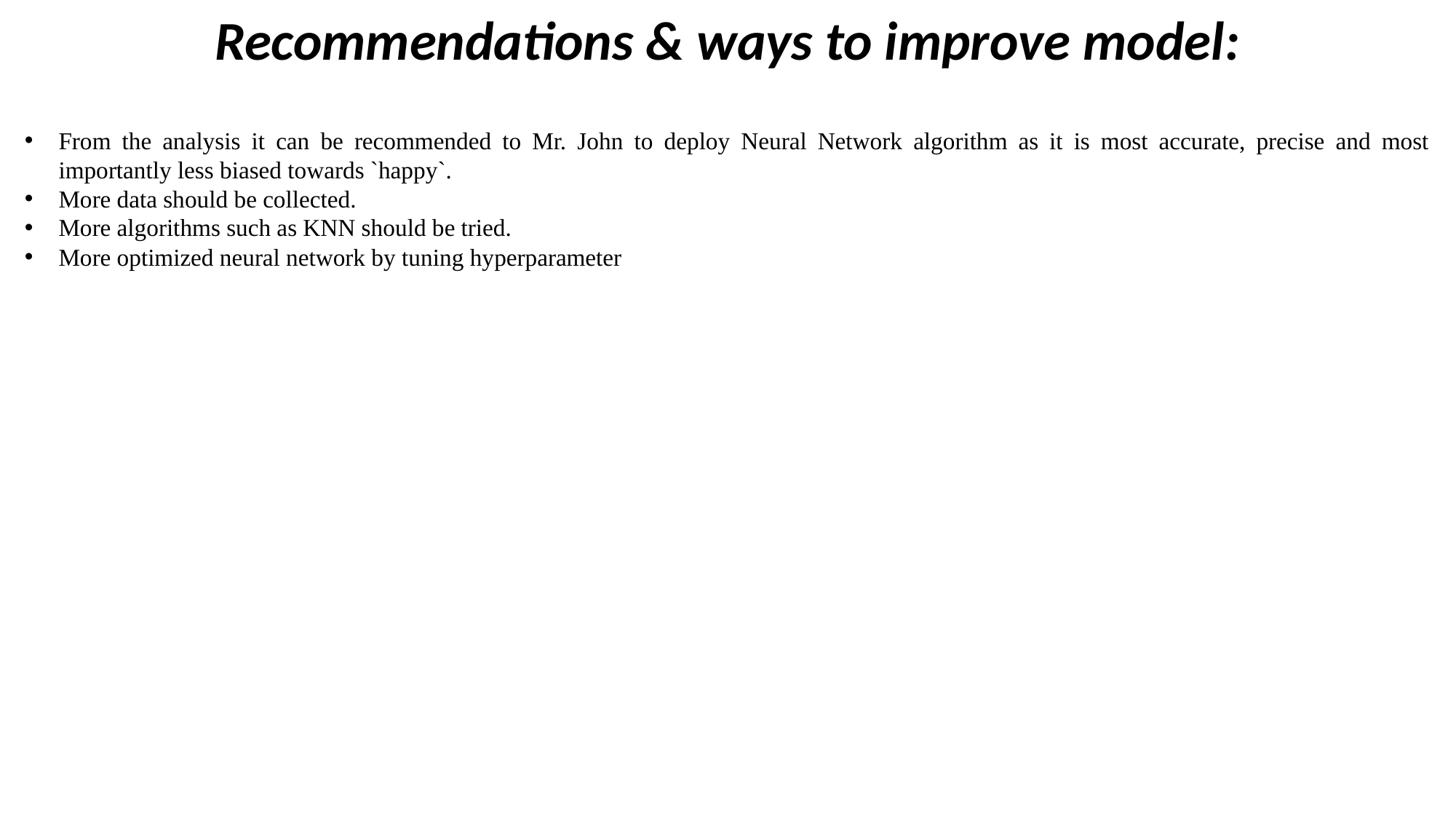

Recommendations & ways to improve model:
From the analysis it can be recommended to Mr. John to deploy Neural Network algorithm as it is most accurate, precise and most importantly less biased towards `happy`.
More data should be collected.
More algorithms such as KNN should be tried.
More optimized neural network by tuning hyperparameter